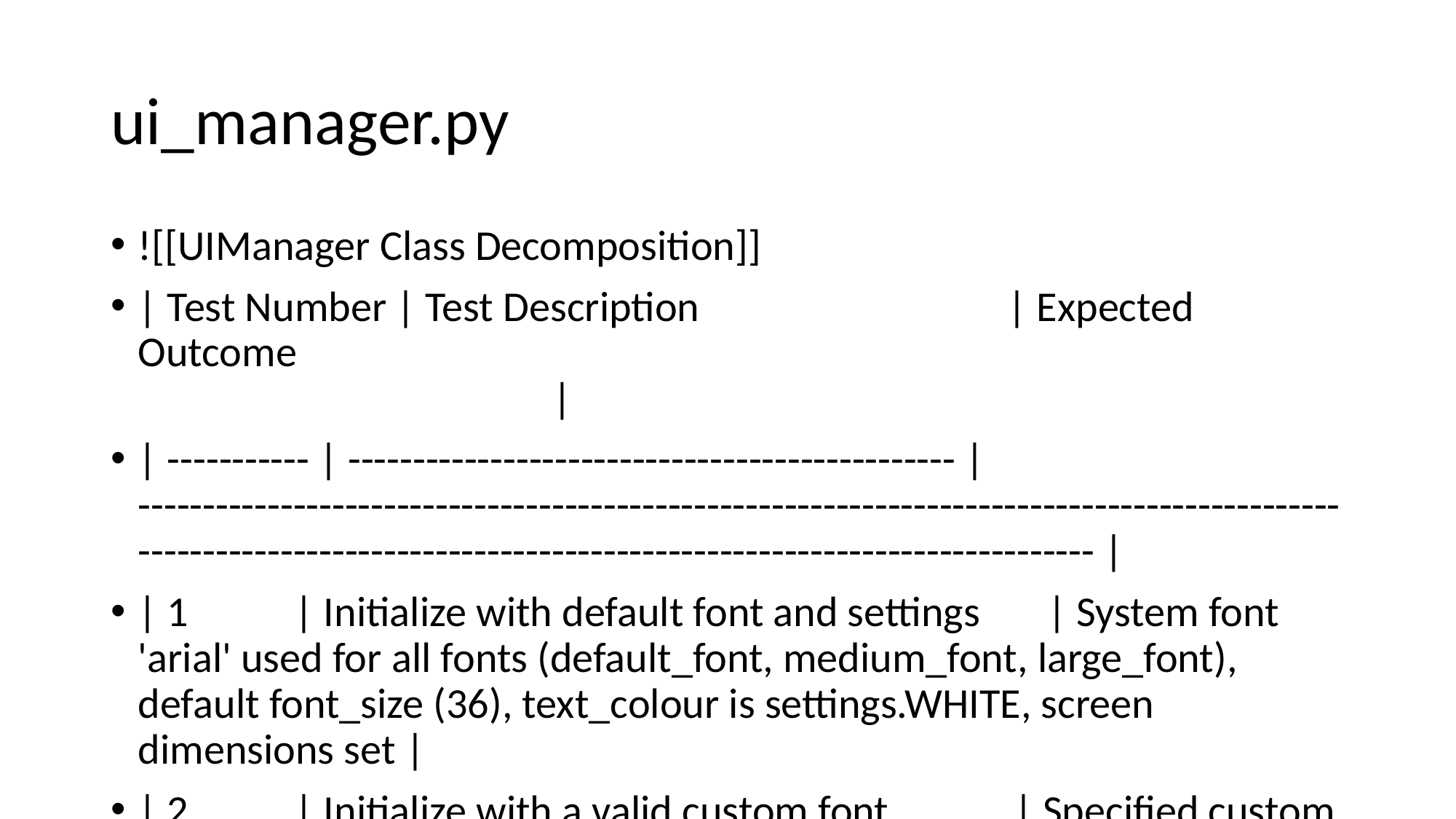

# ui_manager.py
![[UIManager Class Decomposition]]
| Test Number | Test Description                                | Expected Outcome                                                                                                                                                        |
| ----------- | ----------------------------------------------- | ----------------------------------------------------------------------------------------------------------------------------------------------------------------------- |
| 1           | Initialize with default font and settings       | System font 'arial' used for all fonts (default_font, medium_font, large_font), default font_size (36), text_colour is settings.WHITE, screen dimensions set |
| 2           | Initialize with a valid custom font             | Specified custom font_name used for all fonts, default font_size (36), text_colour is settings.WHITE, screen dimensions set                                      |
| 3           | Initialize with an invalid font name            | Fallback to system 'arial' for all fonts, warning printed, default font_size (36), text_colour is settings.WHITE, screen dimensions set                            |
| 4           | Initialize with custom font size and text colour | System font 'arial' used for all fonts (default_font with custom font_size), custom text_colour applied, screen dimensions set                                     |
![[uimanagerinittest_results.png]]
| Test Number | Test Description                      | Expected Outcome                                  |
| ----------- | ------------------------------------- | ------------------------------------------------- |
| 1           | Display score with a positive integer | Score text for positive value rendered at (20,20) |
| 2           | Display score when score is zero      | Score text for zero value rendered at (20,20)     |
![[uimanagerdisplayscoretestresults.png]]
| Test Number | Test Description                          | Expected Outcome                                                                    |
| ----------- | ----------------------------------------- | ----------------------------------------------------------------------------------- |
| 1           | Display a positive high score             | "High Score: " text rendered at the correct position                                |
| 2           | Display a high score of zero              | "High Score: 0" text rendered at the correct position                               |
| 3           | Display a negative high score             | "High Score: " text rendered at the correct position                                |
![[uimanagerdisplayhighscoretest_results.png]]
| Test Number | Test Description                             | Expected Outcome                                                                           |
| ----------- | -------------------------------------------- | ------------------------------------------------------------------------------------------ |
| 1           | Display game over screen with typical scores | All elements are blitted to the screen with correct content, fonts, colours, and positions |
![[uimanagerdisplaygameovertest_results.png]]